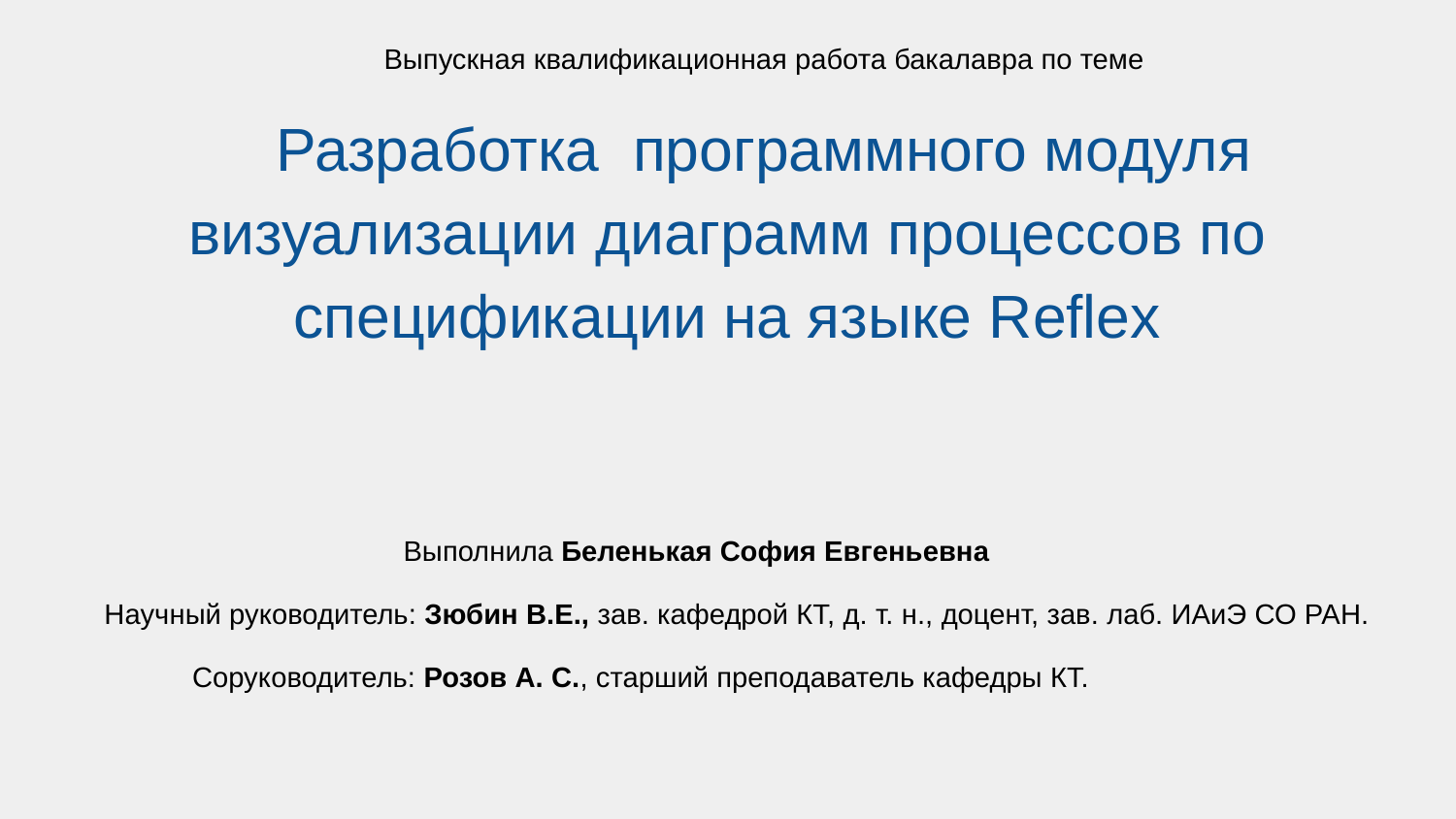

# Выпускная квалификационная работа бакалавра по теме
Разработка  программного модуля визуализации диаграмм процессов по спецификации на языке Reflex
 		      Выполнила Беленькая София Евгеньевна
     Научный руководитель: Зюбин В.Е., зав. кафедрой КТ, д. т. н., доцент, зав. лаб. ИАиЭ СО РАН.
                Соруководитель: Розов А. С., старший преподаватель кафедры КТ.